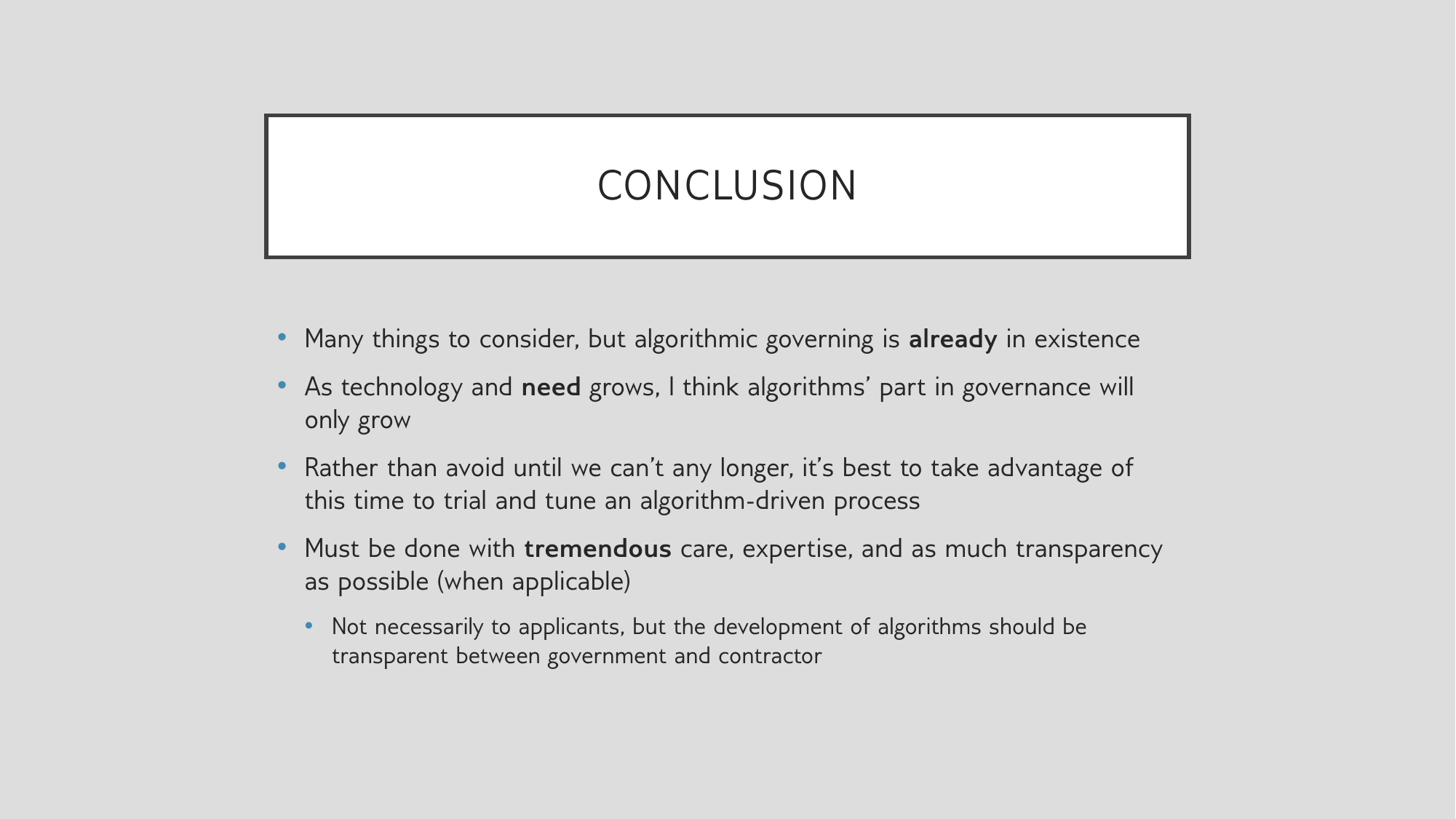

# Conclusion
Many things to consider, but algorithmic governing is already in existence
As technology and need grows, I think algorithms’ part in governance will only grow
Rather than avoid until we can’t any longer, it’s best to take advantage of this time to trial and tune an algorithm-driven process
Must be done with tremendous care, expertise, and as much transparency as possible (when applicable)
Not necessarily to applicants, but the development of algorithms should be transparent between government and contractor